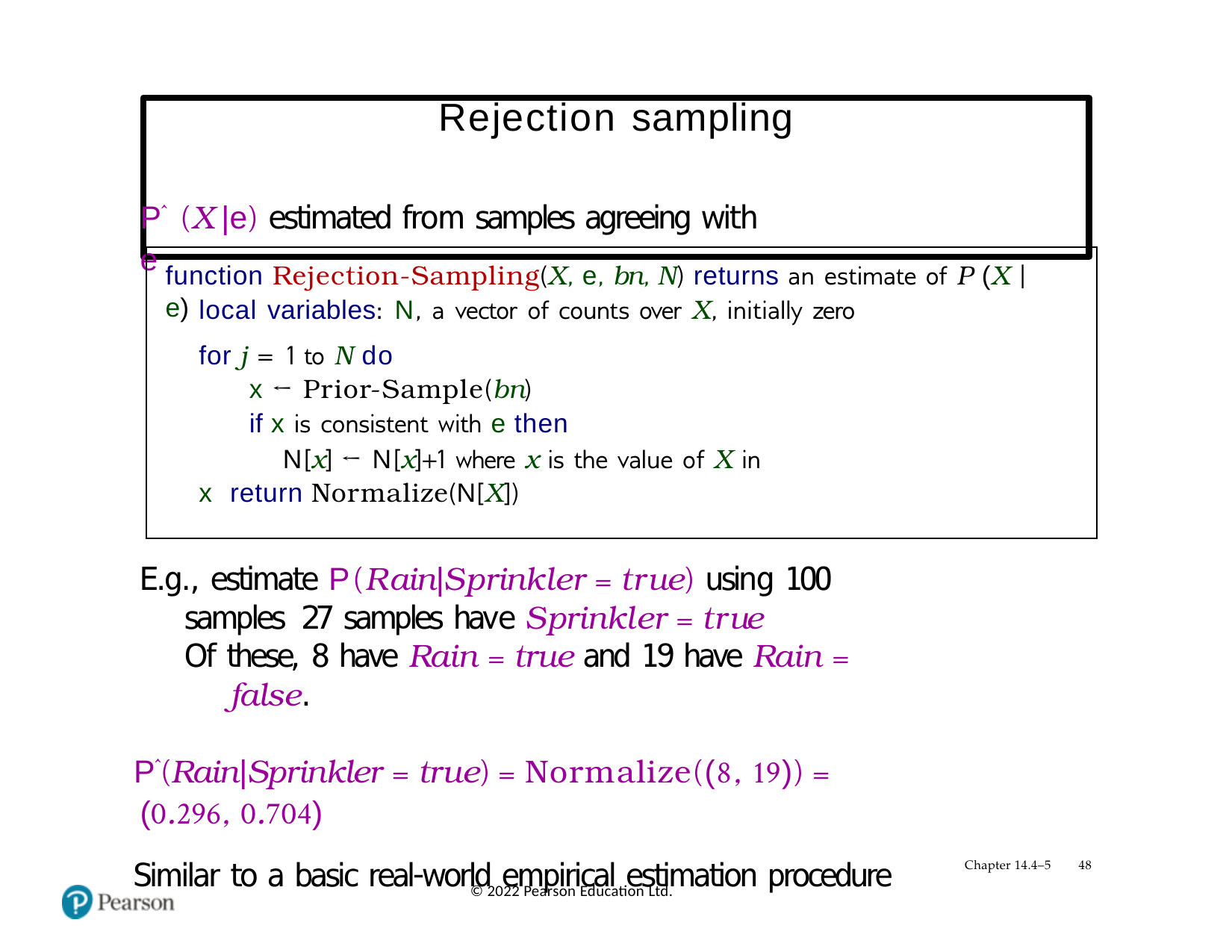

# Rejection sampling
Pˆ(X|e) estimated from samples agreeing with e

function Rejection-Sampling(X, e, bn, N) returns an estimate of P (X |e)
local variables: N, a vector of counts over X, initially zero
for j = 1 to N do
x ← Prior-Sample(bn)
if x is consistent with e then
N[x] ← N[x]+1 where x is the value of X in x  return Normalize(N[X])

E.g., estimate P(Rain|Sprinkler = true) using 100 samples  27 samples have Sprinkler = true
Of these, 8 have Rain = true and 19 have Rain = false.
Pˆ(Rain|Sprinkler = true) = Normalize((8, 19)) = (0.296, 0.704)
Similar to a basic real-world empirical estimation procedure
Chapter 14.4–5
48